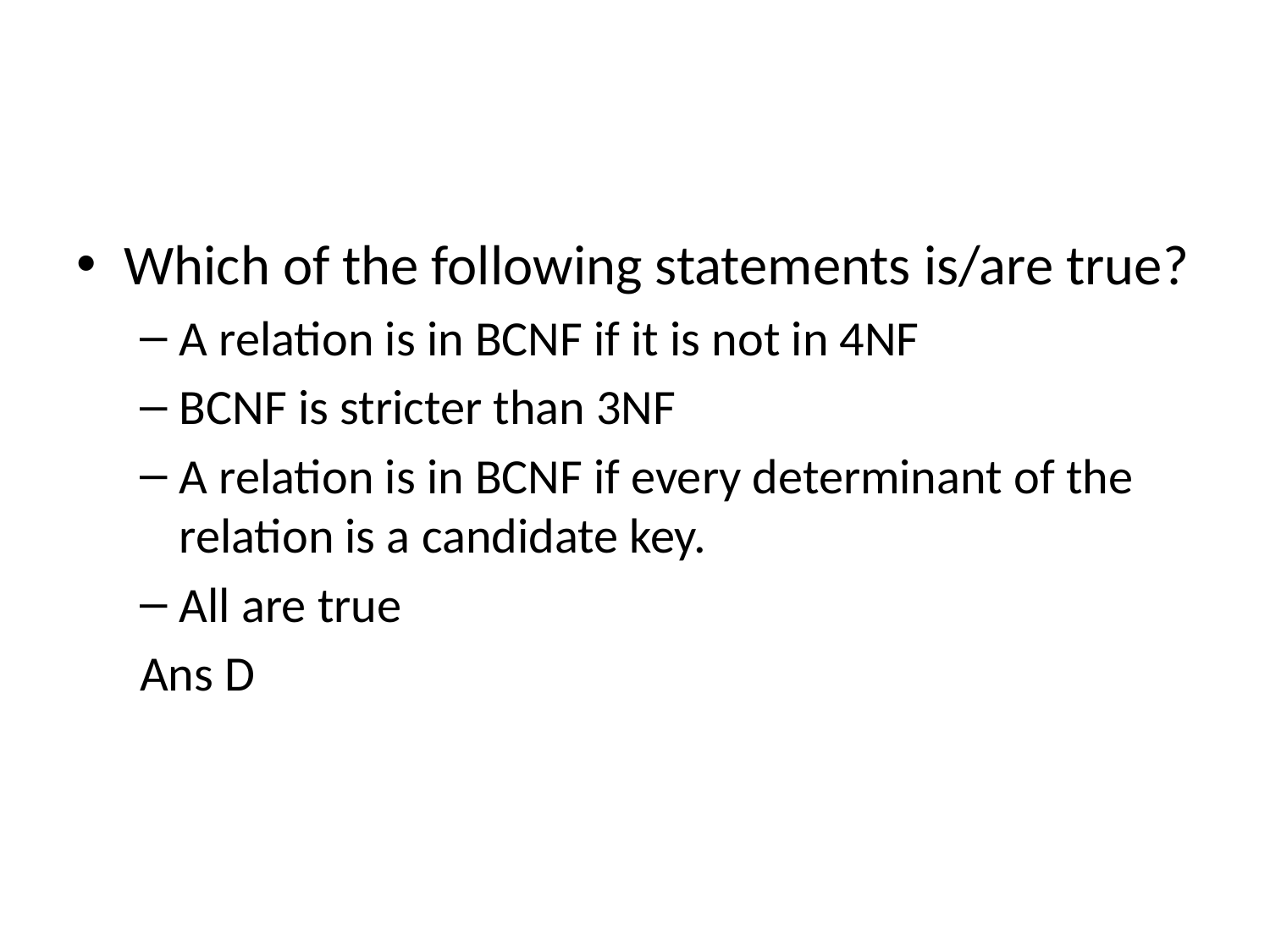

#
Which of the following statements is/are true?
A relation is in BCNF if it is not in 4NF
BCNF is stricter than 3NF
A relation is in BCNF if every determinant of the relation is a candidate key.
All are true
Ans D